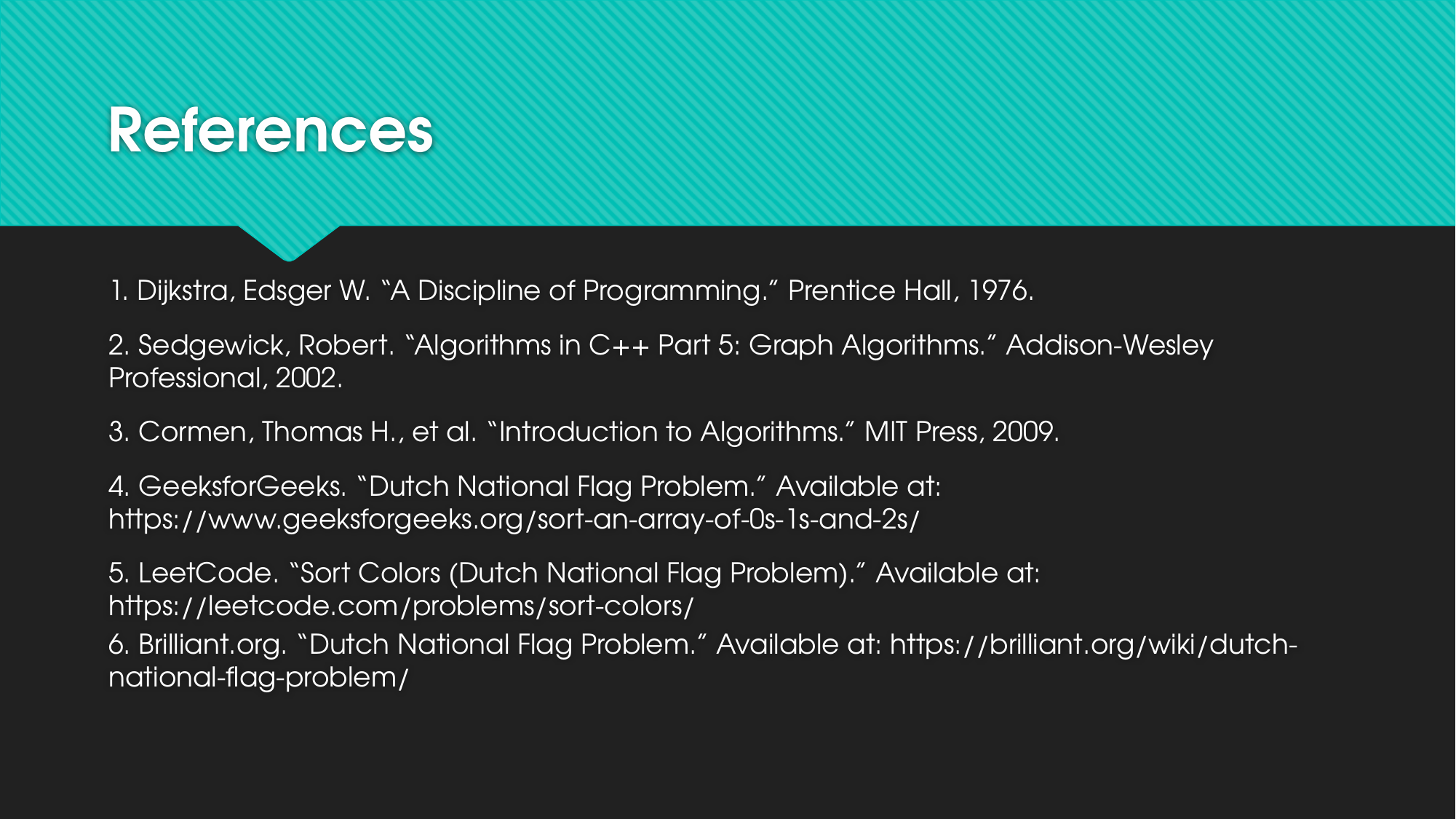

# References
1. Dijkstra, Edsger W. “A Discipline of Programming.” Prentice Hall, 1976.
2. Sedgewick, Robert. “Algorithms in C++ Part 5: Graph Algorithms.” Addison-Wesley Professional, 2002.
3. Cormen, Thomas H., et al. “Introduction to Algorithms.” MIT Press, 2009.
4. GeeksforGeeks. “Dutch National Flag Problem.” Available at: https://www.geeksforgeeks.org/sort-an-array-of-0s-1s-and-2s/
5. LeetCode. “Sort Colors (Dutch National Flag Problem).” Available at: https://leetcode.com/problems/sort-colors/
6. Brilliant.org. “Dutch National Flag Problem.” Available at: https://brilliant.org/wiki/dutch-national-flag-problem/